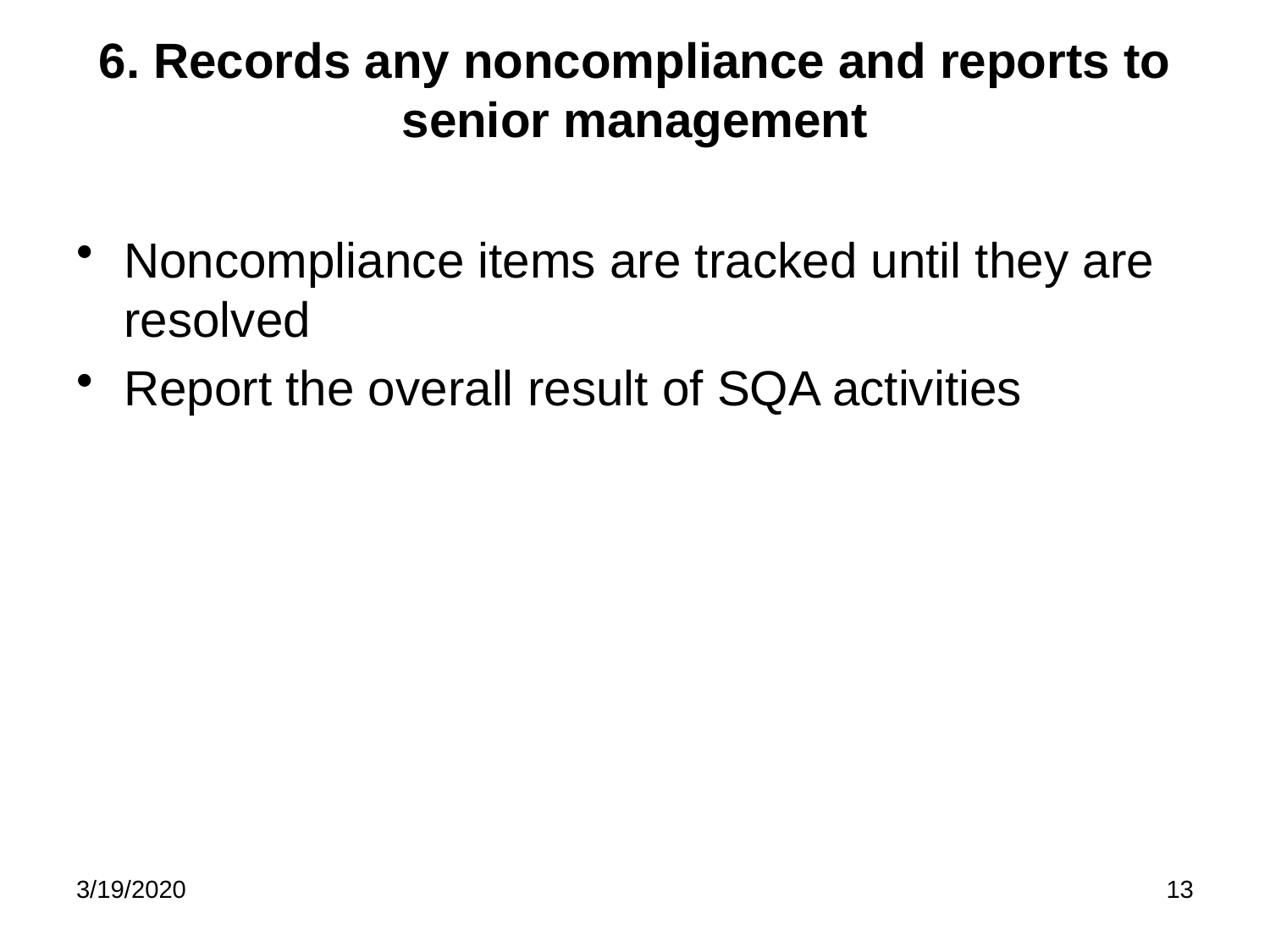

# 6. Records any noncompliance and reports to senior management
Noncompliance items are tracked until they are resolved
Report the overall result of SQA activities

3/19/2020
13